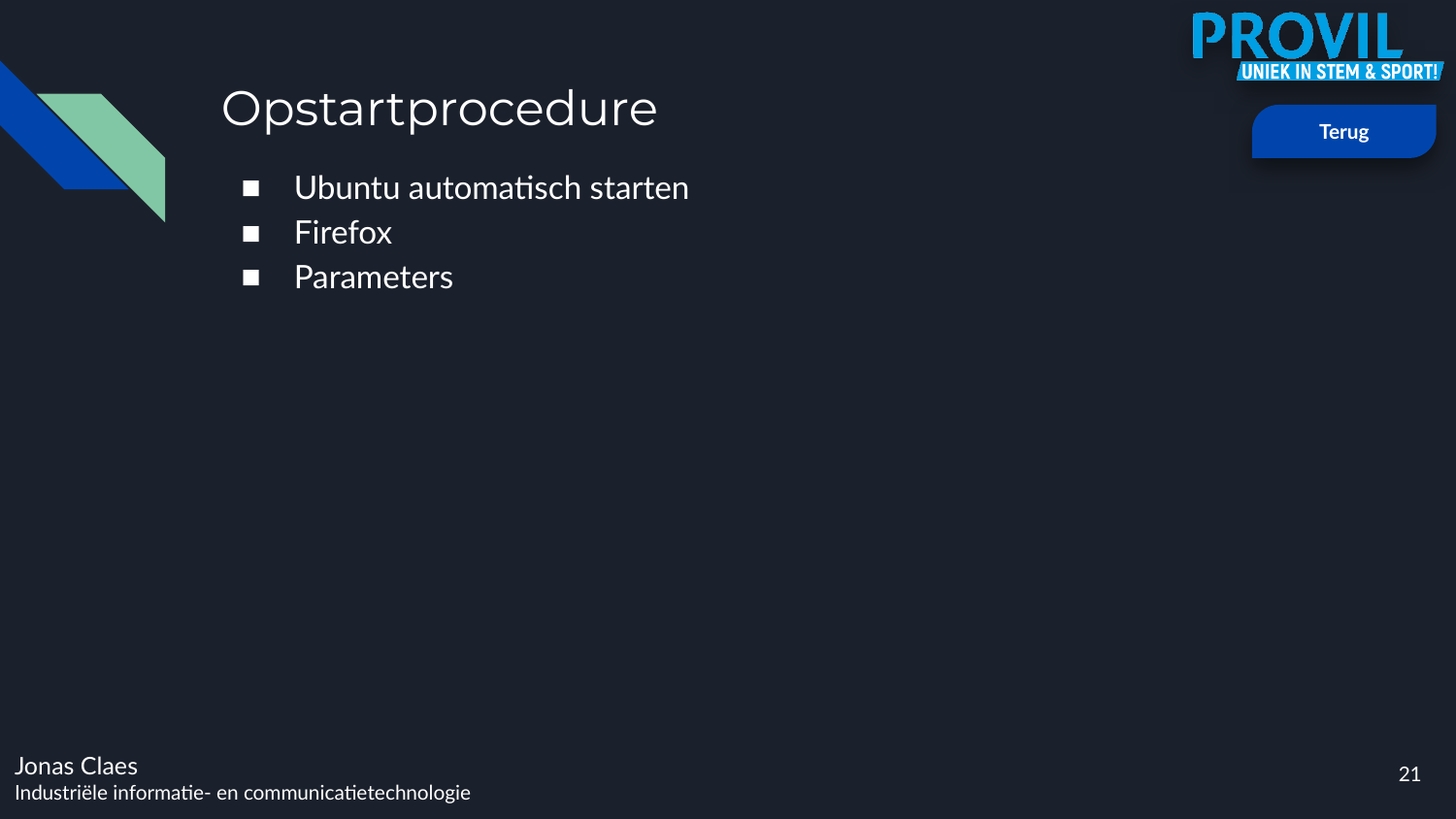

# Opstartprocedure
Terug
Ubuntu automatisch starten
Firefox
Parameters
21